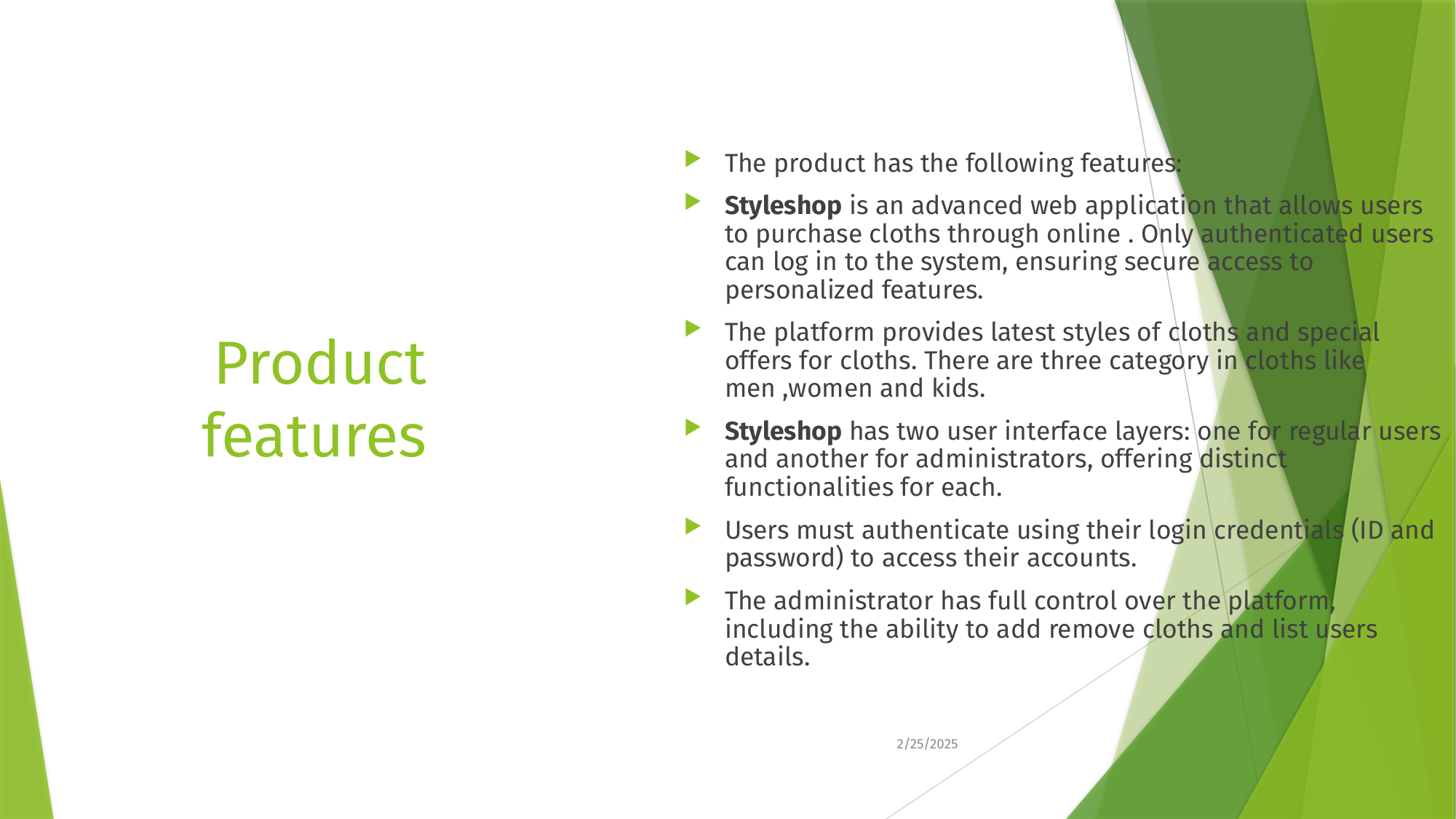

# Product features

The product has the following features:
Styleshop is an advanced web application that allows users to purchase cloths through online . Only authenticated users can log in to the system, ensuring secure access to personalized features.
The platform provides latest styles of cloths and special offers for cloths. There are three category in cloths like men ,women and kids.
Styleshop has two user interface layers: one for regular users and another for administrators, offering distinct functionalities for each.
Users must authenticate using their login credentials (ID and password) to access their accounts.
The administrator has full control over the platform, including the ability to add remove cloths and list users details.

2/25/2025